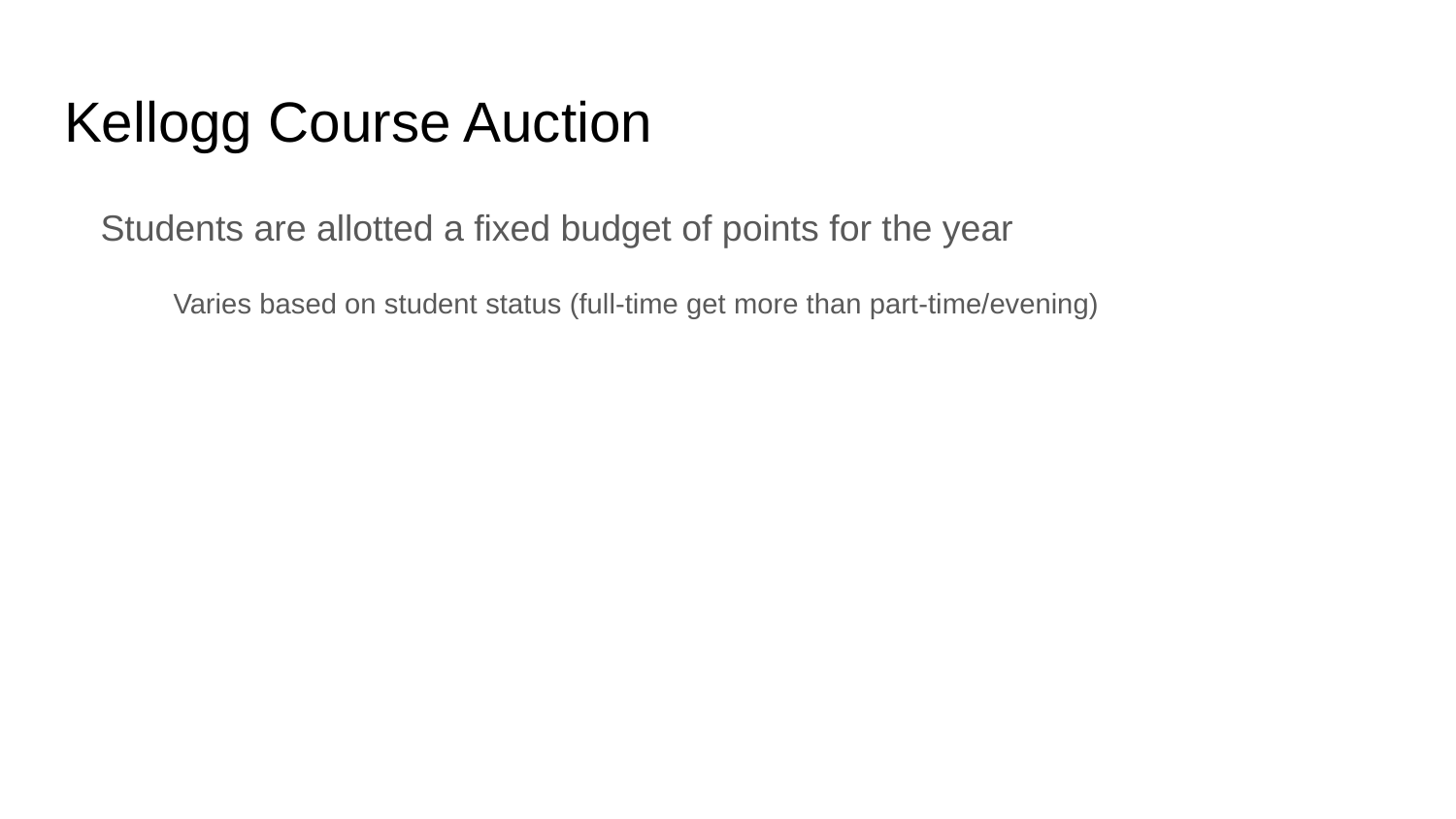

# Kellogg Course Auction
Students are allotted a fixed budget of points for the year
Varies based on student status (full-time get more than part-time/evening)